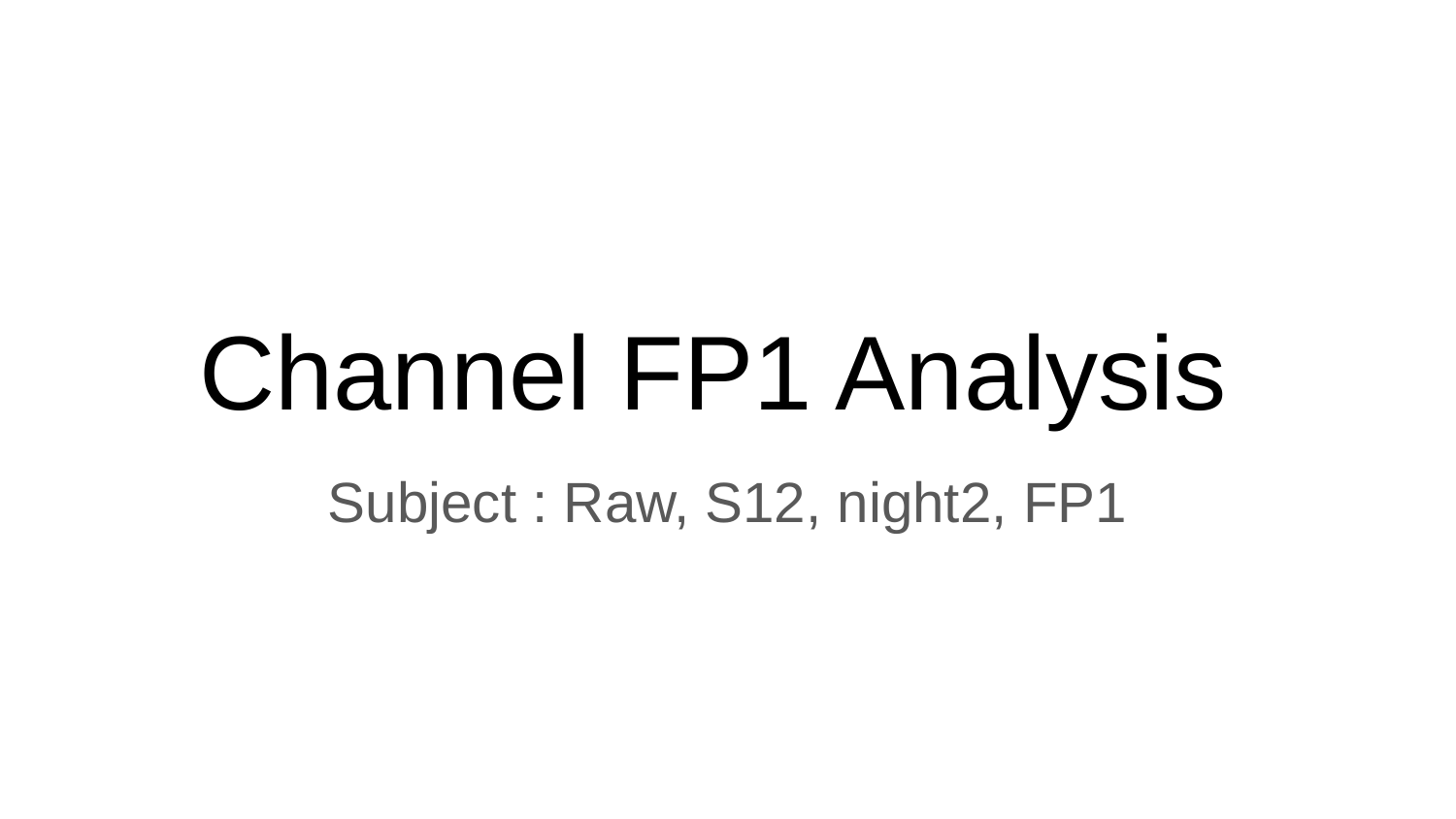

# Channel FP1 Analysis
Subject : Raw, S12, night2, FP1